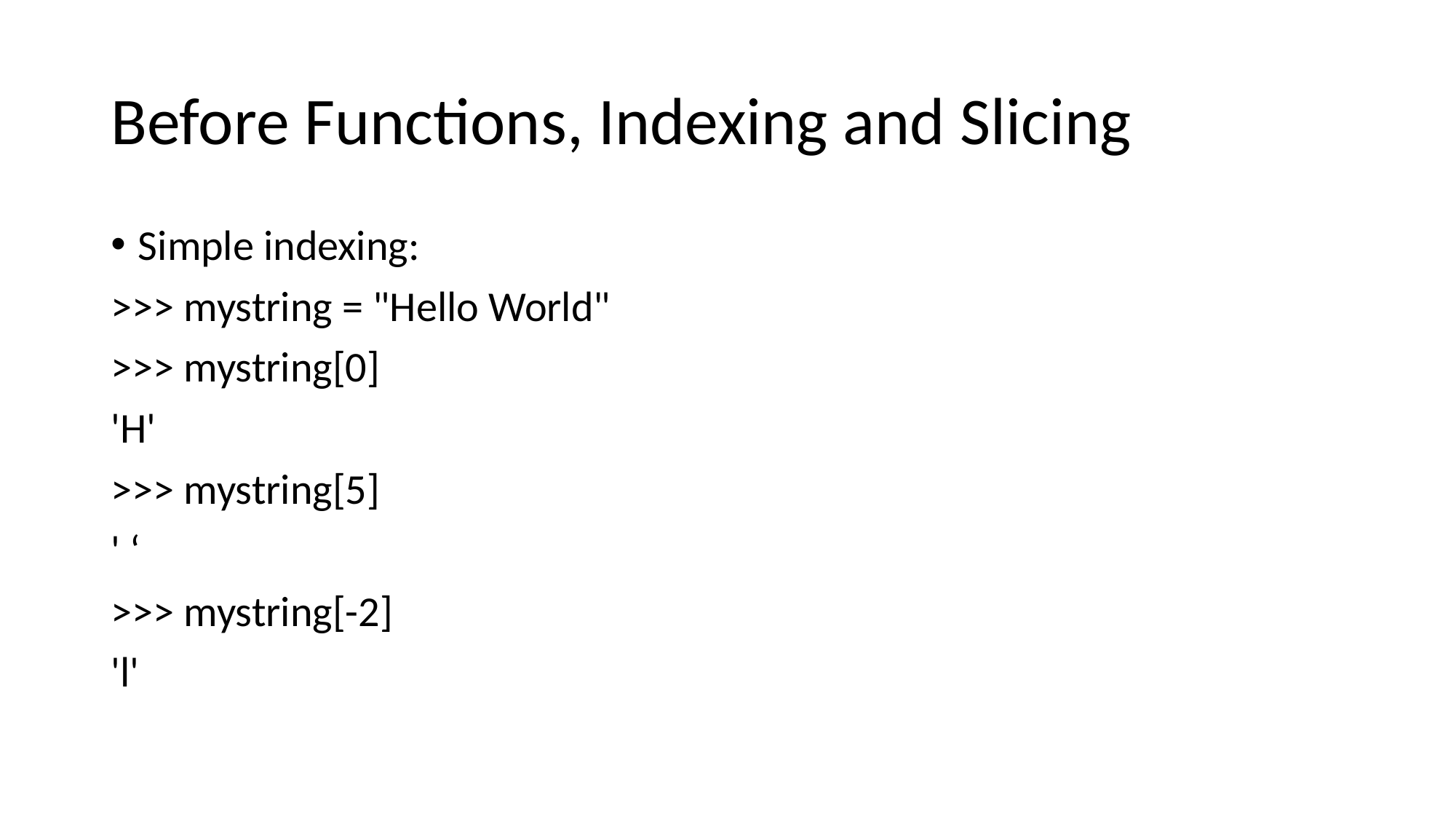

# Before Functions, Indexing and Slicing
Simple indexing:
>>> mystring = "Hello World"
>>> mystring[0]
'H'
>>> mystring[5]
' ‘
>>> mystring[-2]
'l'